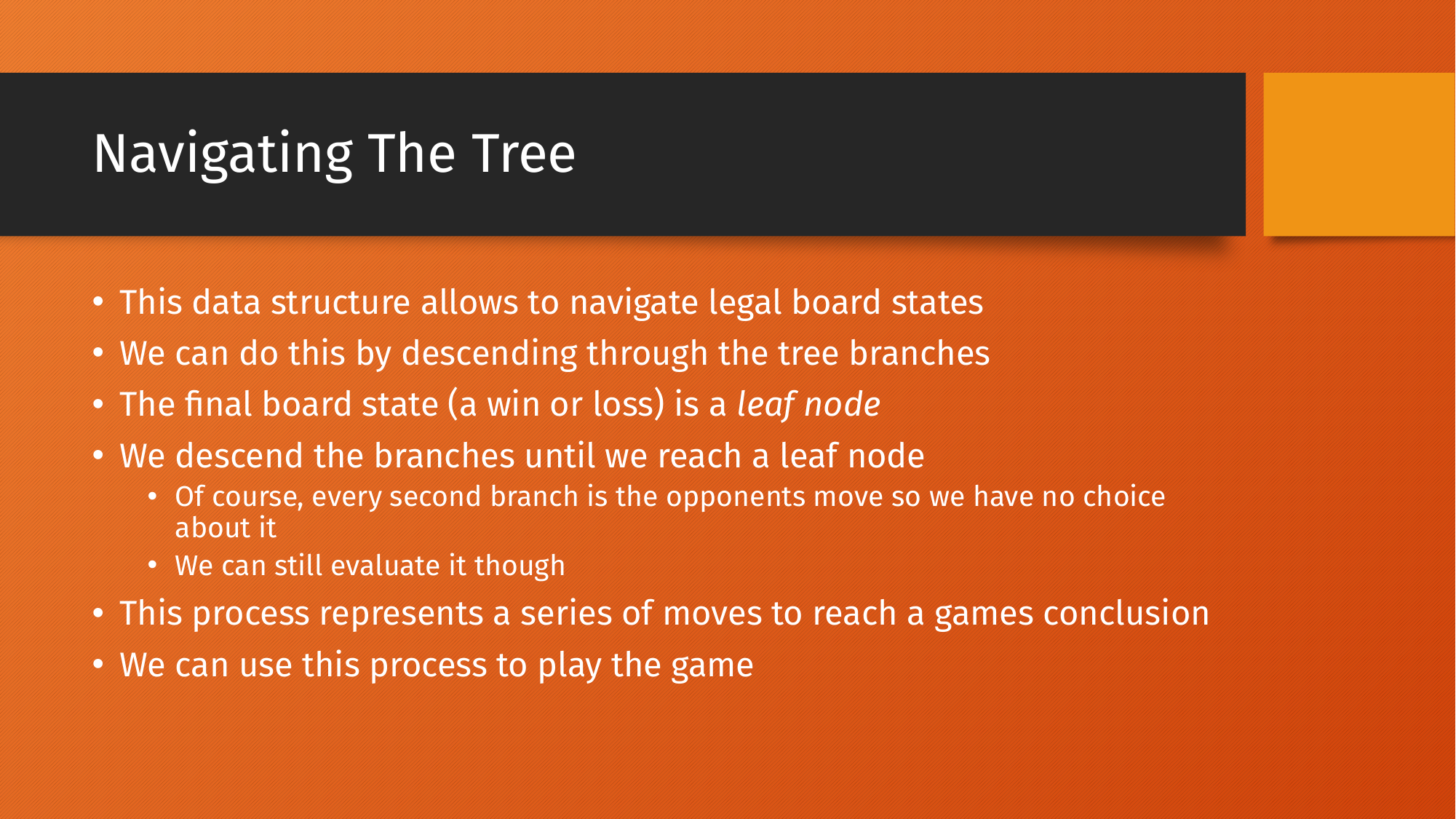

# Navigating The Tree
This data structure allows to navigate legal board states
We can do this by descending through the tree branches
The final board state (a win or loss) is a leaf node
We descend the branches until we reach a leaf node
Of course, every second branch is the opponents move so we have no choice about it
We can still evaluate it though
This process represents a series of moves to reach a games conclusion
We can use this process to play the game